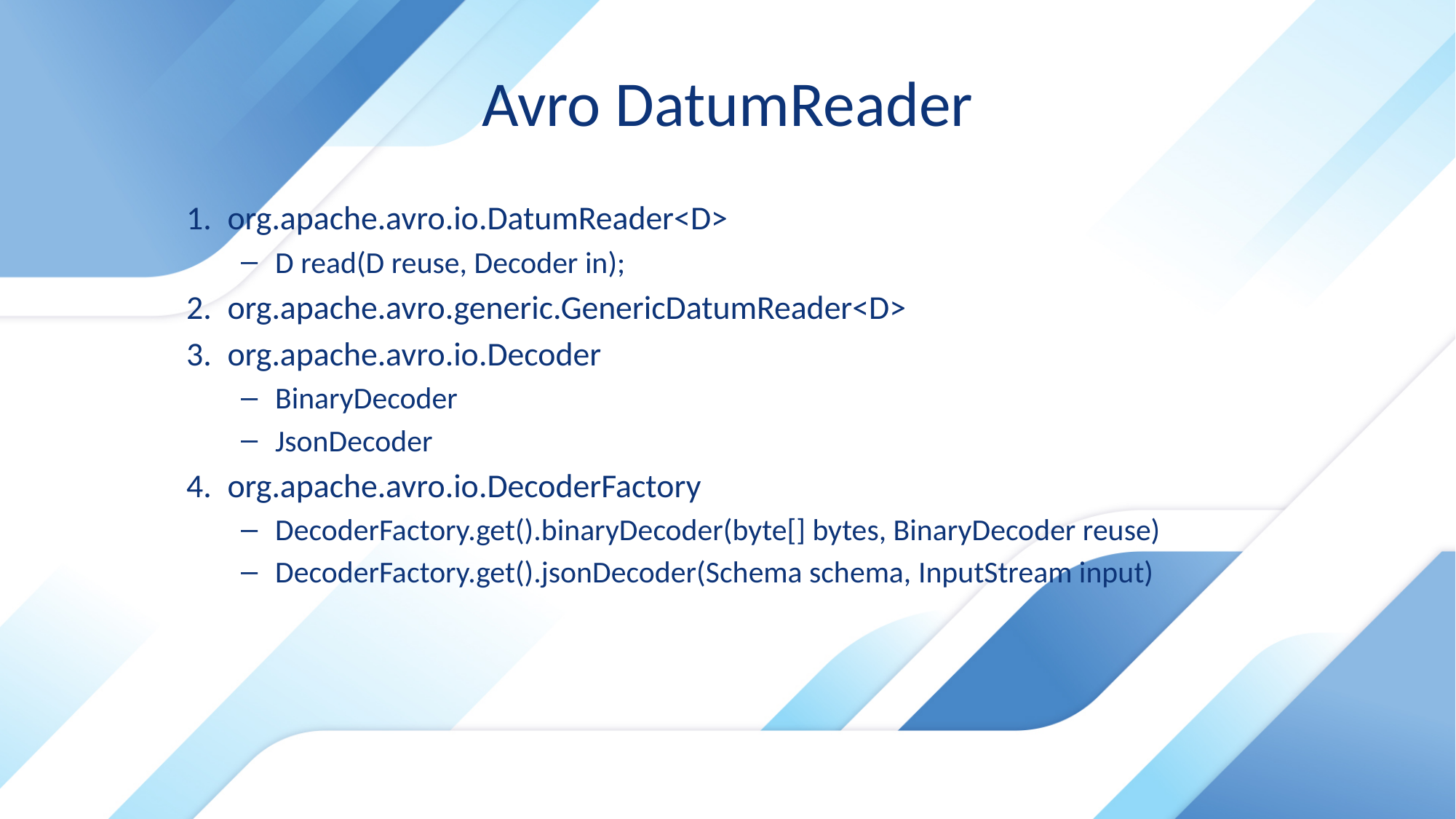

# Avro DatumReader
org.apache.avro.io.DatumReader<D>
D read(D reuse, Decoder in);
org.apache.avro.generic.GenericDatumReader<D>
org.apache.avro.io.Decoder
BinaryDecoder
JsonDecoder
org.apache.avro.io.DecoderFactory
DecoderFactory.get().binaryDecoder(byte[] bytes, BinaryDecoder reuse)
DecoderFactory.get().jsonDecoder(Schema schema, InputStream input)